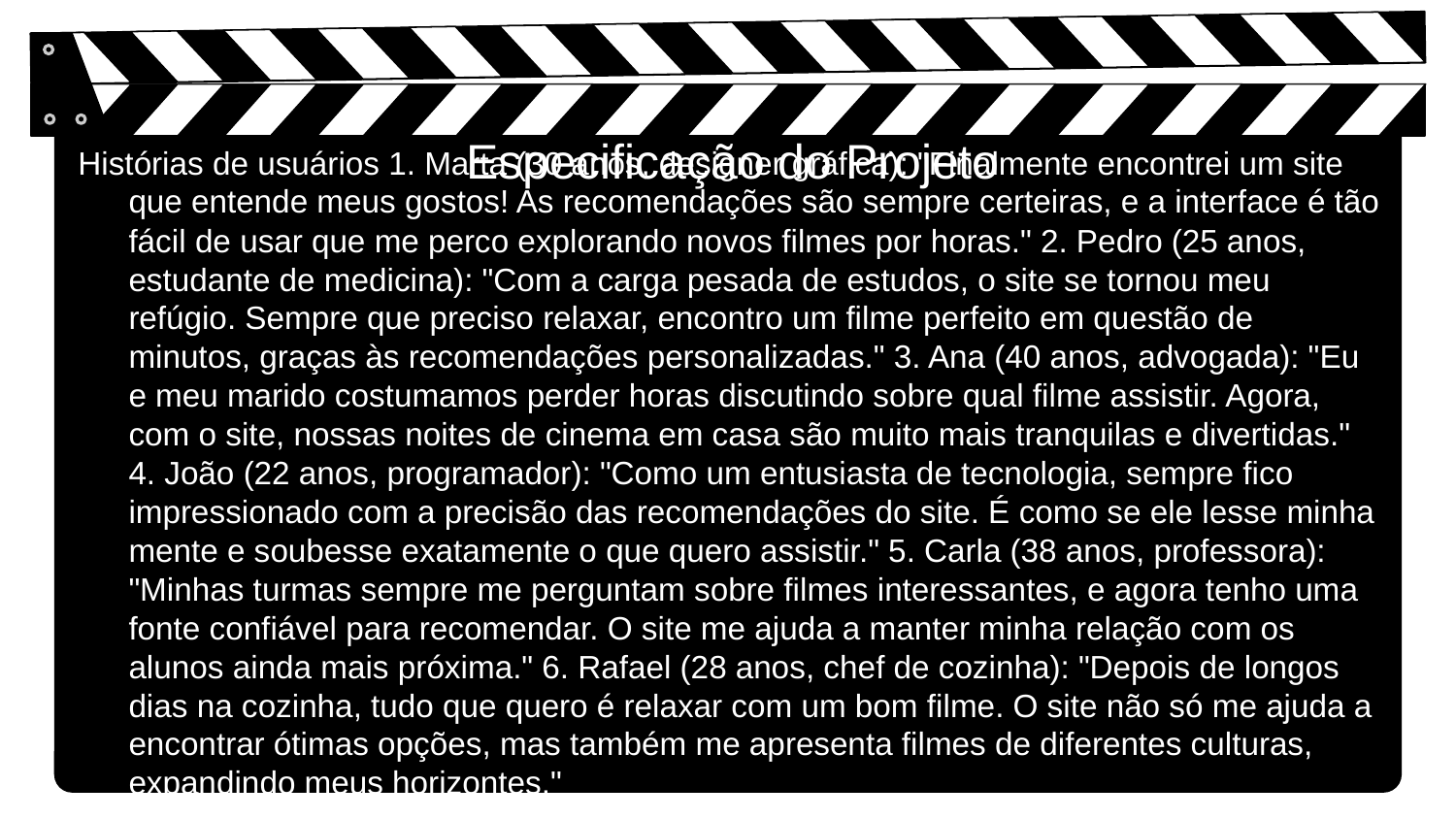

# Especificação do Projeto
Histórias de usuários 1. Marta (30 anos, designer gráfica): "Finalmente encontrei um site que entende meus gostos! As recomendações são sempre certeiras, e a interface é tão fácil de usar que me perco explorando novos filmes por horas." 2. Pedro (25 anos, estudante de medicina): "Com a carga pesada de estudos, o site se tornou meu refúgio. Sempre que preciso relaxar, encontro um filme perfeito em questão de minutos, graças às recomendações personalizadas." 3. Ana (40 anos, advogada): "Eu e meu marido costumamos perder horas discutindo sobre qual filme assistir. Agora, com o site, nossas noites de cinema em casa são muito mais tranquilas e divertidas." 4. João (22 anos, programador): "Como um entusiasta de tecnologia, sempre fico impressionado com a precisão das recomendações do site. É como se ele lesse minha mente e soubesse exatamente o que quero assistir." 5. Carla (38 anos, professora): "Minhas turmas sempre me perguntam sobre filmes interessantes, e agora tenho uma fonte confiável para recomendar. O site me ajuda a manter minha relação com os alunos ainda mais próxima." 6. Rafael (28 anos, chef de cozinha): "Depois de longos dias na cozinha, tudo que quero é relaxar com um bom filme. O site não só me ajuda a encontrar ótimas opções, mas também me apresenta filmes de diferentes culturas, expandindo meus horizontes."